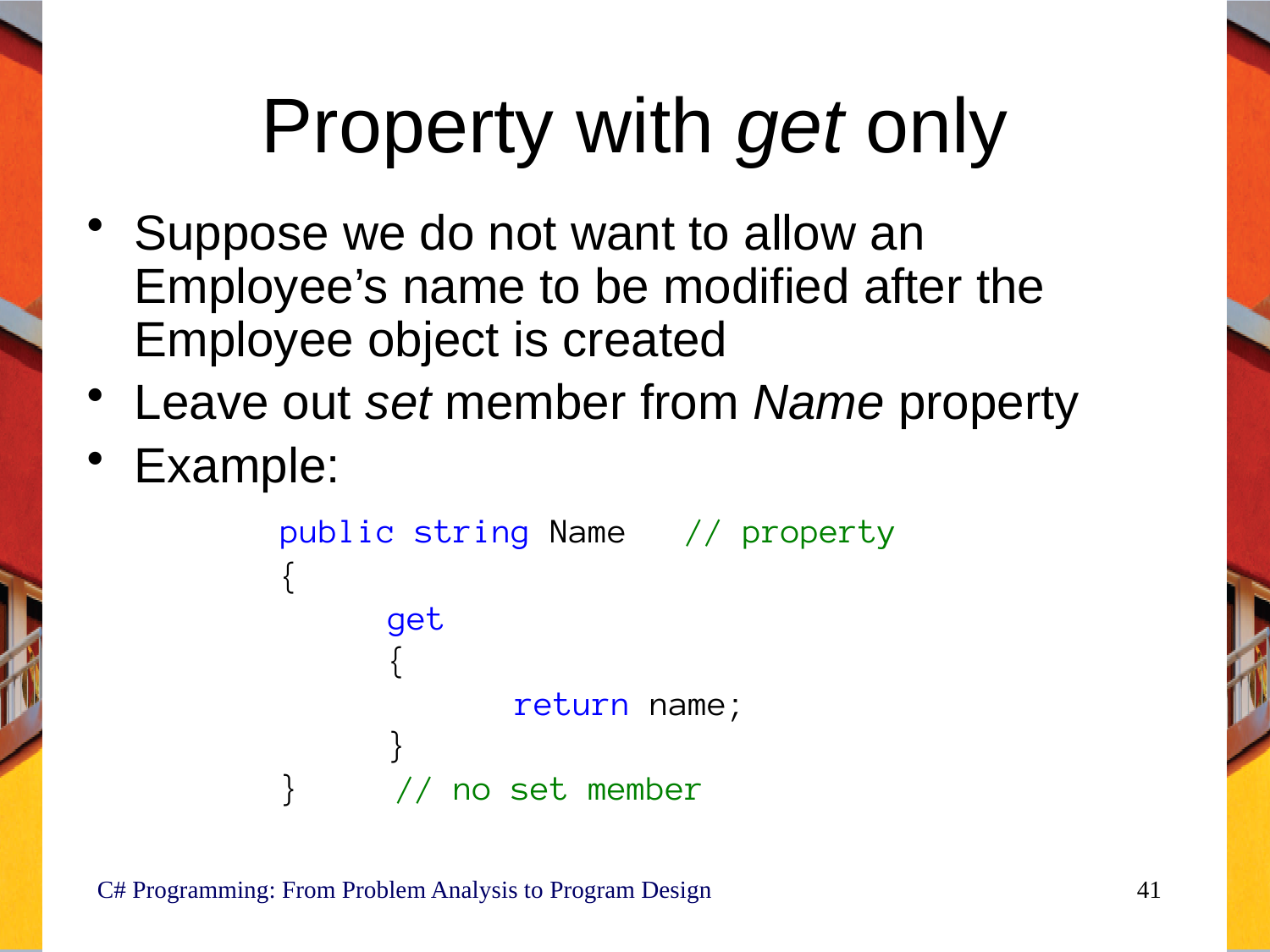

# Property with get only
Suppose we do not want to allow an Employee’s name to be modified after the Employee object is created
Leave out set member from Name property
Example:
		 public string Name   // property
		 {
			get
			{
				return name;
			}
		 }     // no set member

C# Programming: From Problem Analysis to Program Design

41